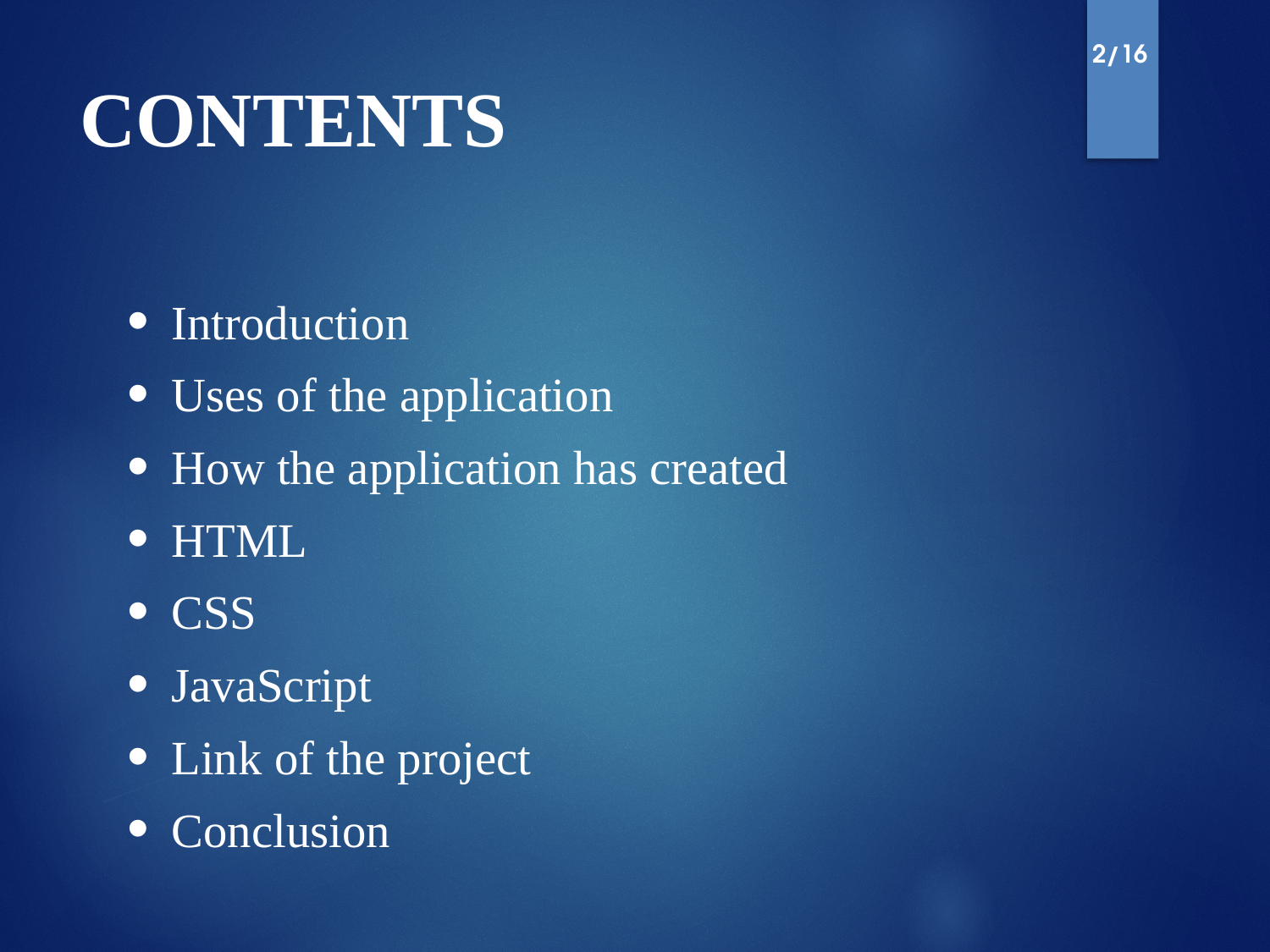

2/16
# CONTENTS
Introduction
Uses of the application
How the application has created
HTML
CSS
JavaScript
Link of the project
Conclusion